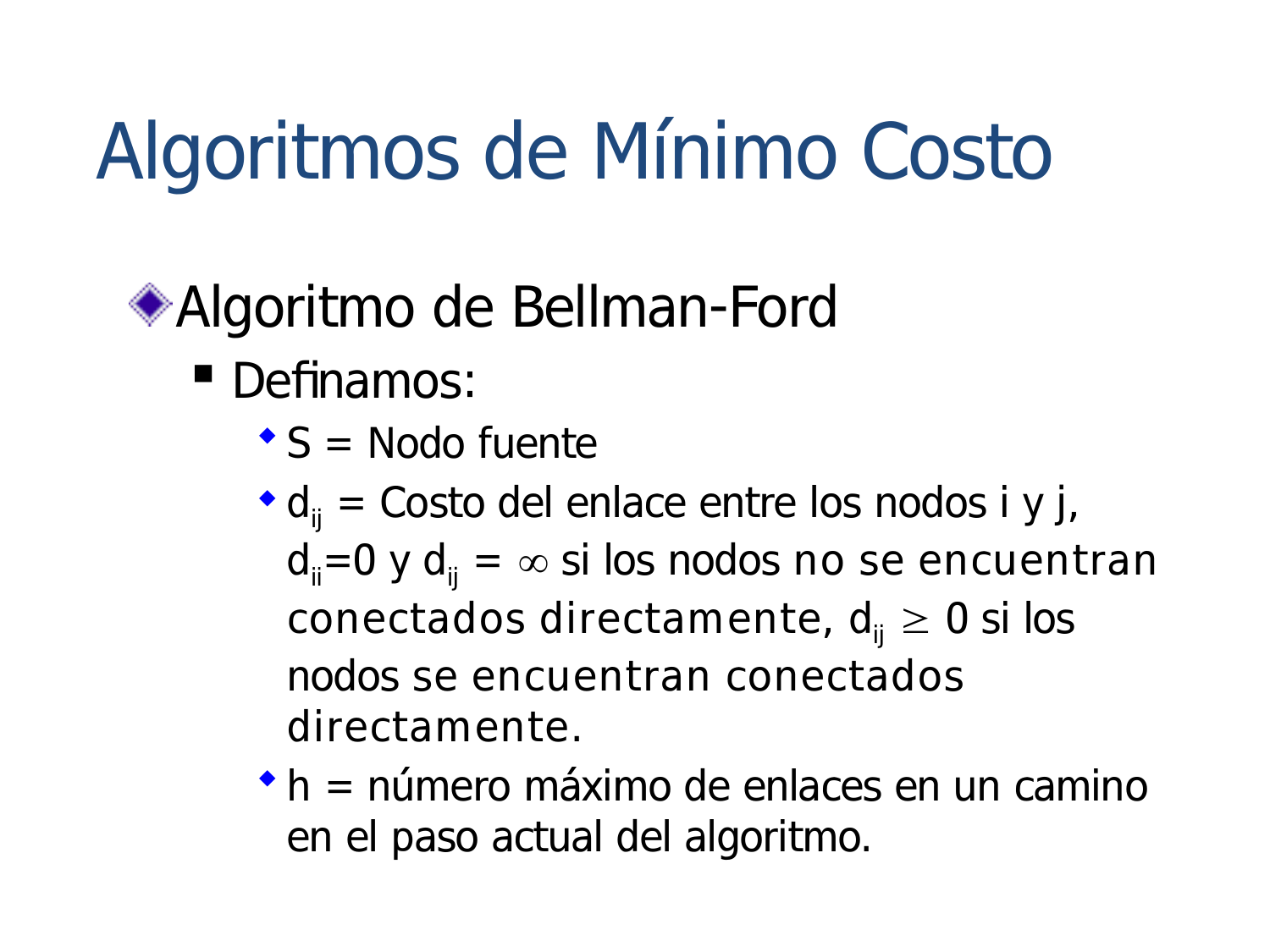

Algoritmos de Mínimo Costo
Algoritmo de Bellman-Ford
Definamos:
S = Nodo fuente
dij = Costo del enlace entre los nodos i y j, dii=0 y dij = ∞ si los nodos no se encuentran conectados directamente, dij ≥ 0 si los nodos se encuentran conectados directamente.
h = número máximo de enlaces en un camino en el paso actual del algoritmo.